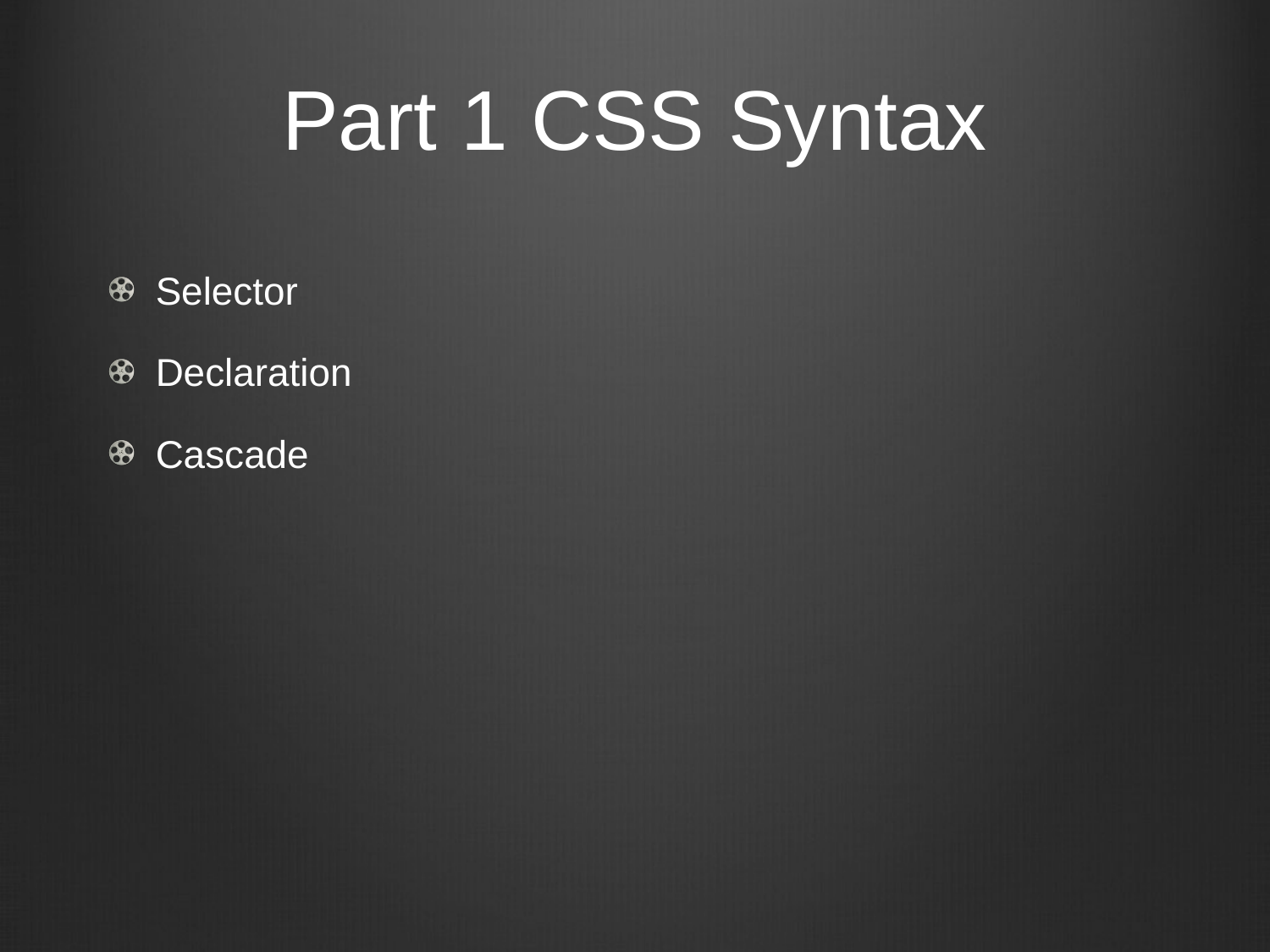

# Part 1 CSS Syntax
Selector
Declaration
Cascade